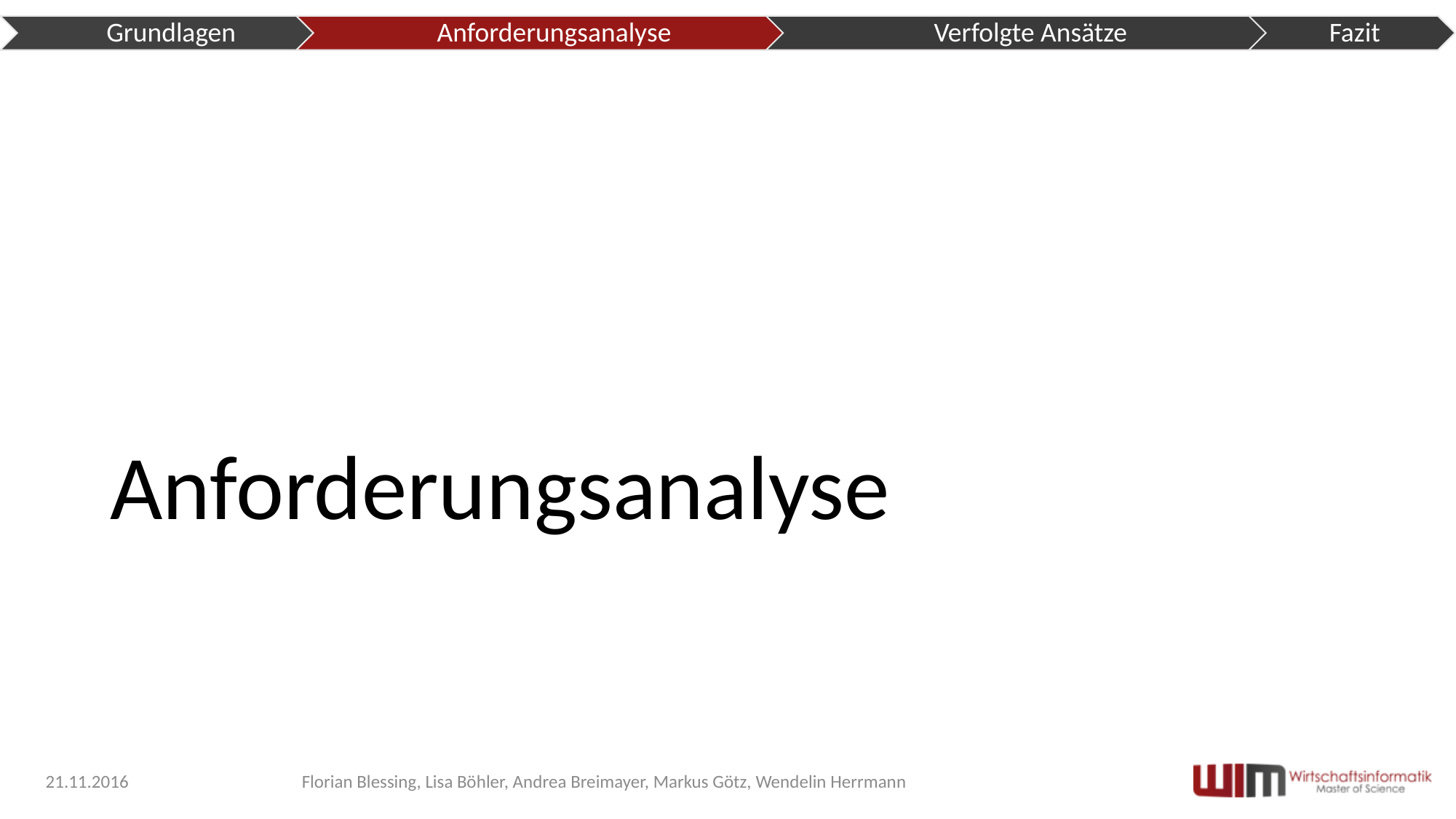

# Anforderungsanalyse

21.11.2016
Florian Blessing, Lisa Böhler, Andrea Breimayer, Markus Götz, Wendelin Herrmann